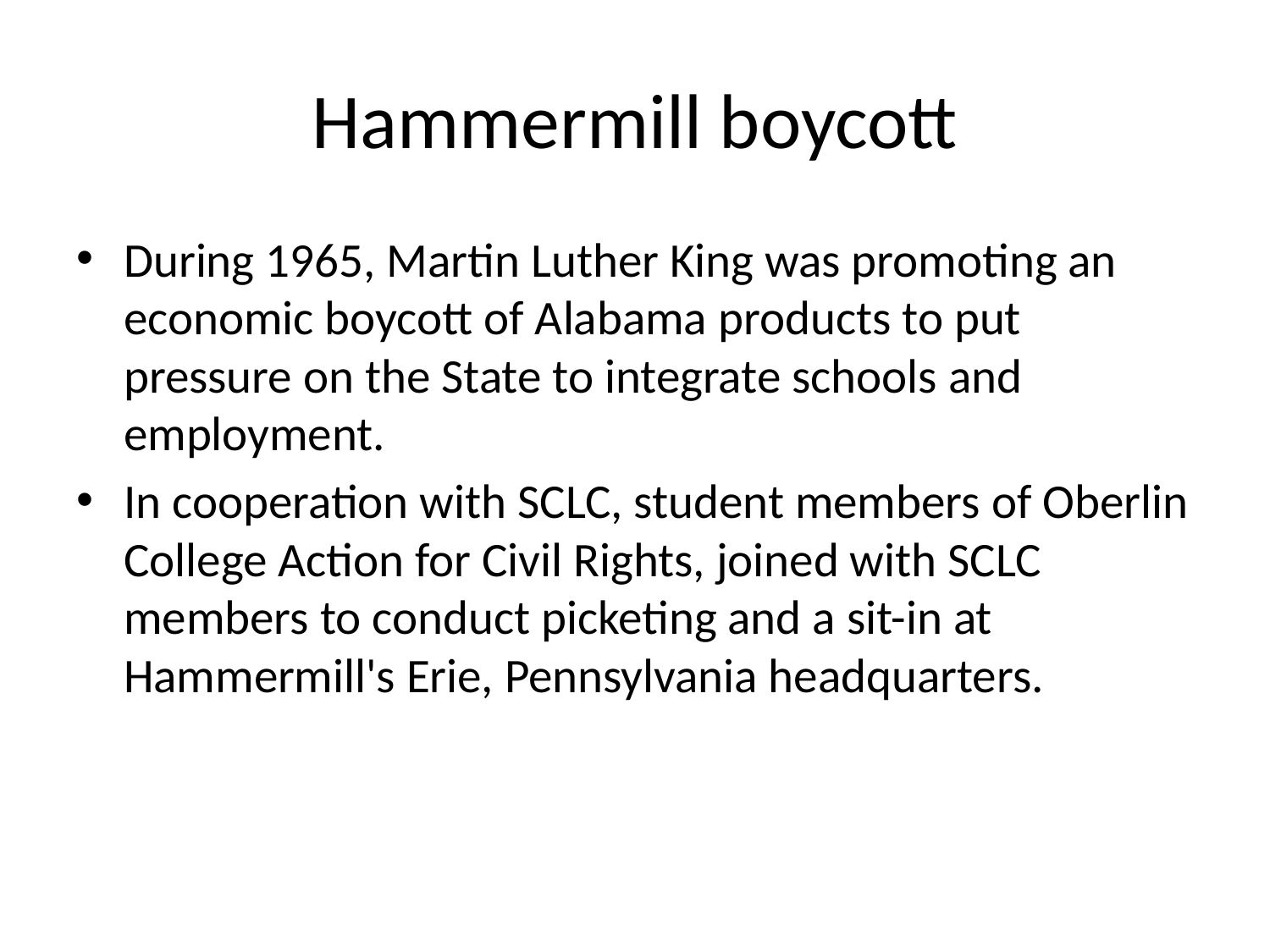

# Hammermill boycott
During 1965, Martin Luther King was promoting an economic boycott of Alabama products to put pressure on the State to integrate schools and employment.
In cooperation with SCLC, student members of Oberlin College Action for Civil Rights, joined with SCLC members to conduct picketing and a sit-in at Hammermill's Erie, Pennsylvania headquarters.